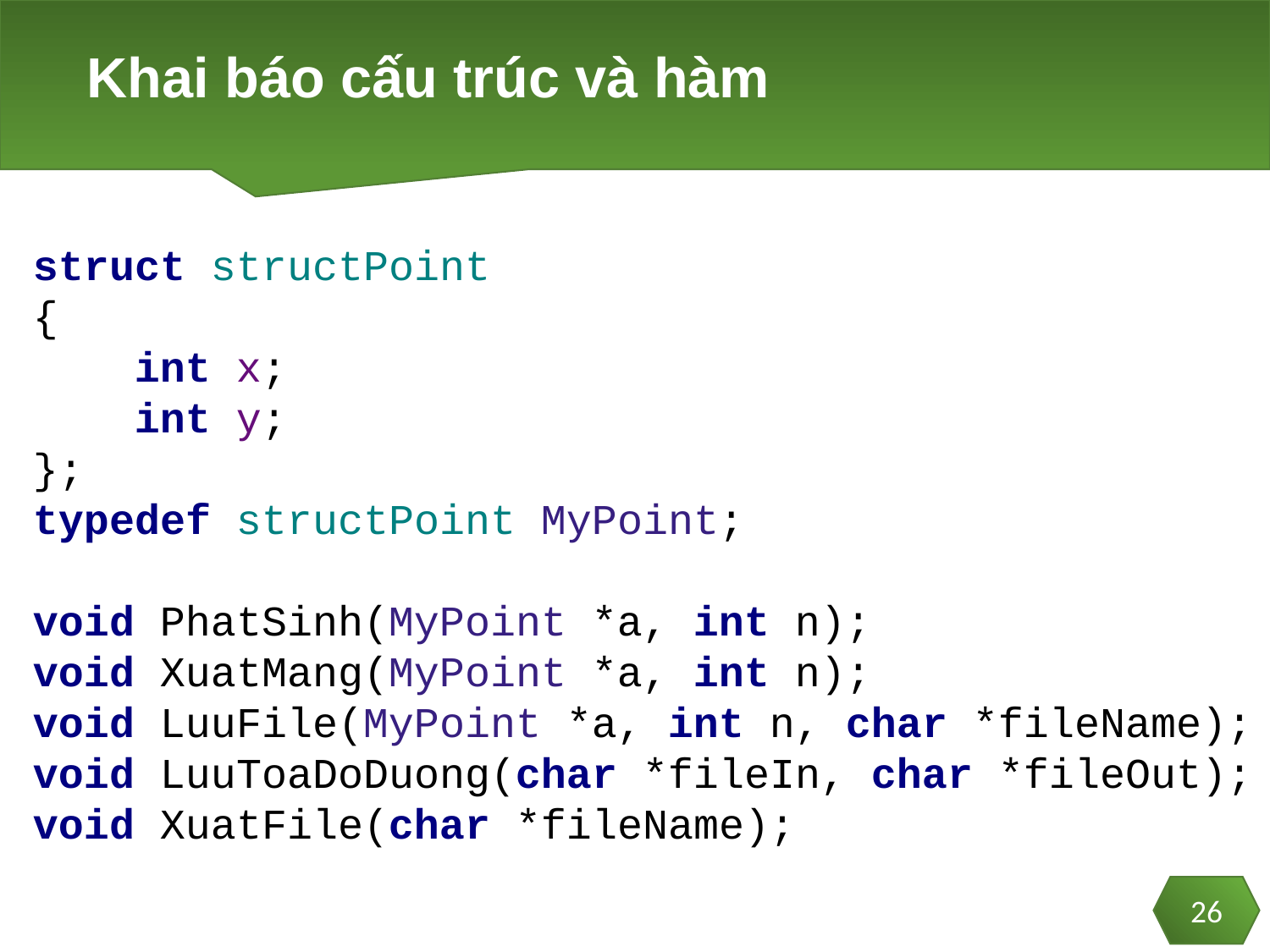

# Khai báo cấu trúc và hàm
struct structPoint
{
    int x;
    int y;
};
typedef structPoint MyPoint;
void PhatSinh(MyPoint *a, int n);
void XuatMang(MyPoint *a, int n);
void LuuFile(MyPoint *a, int n, char *fileName);
void LuuToaDoDuong(char *fileIn, char *fileOut);
void XuatFile(char *fileName);